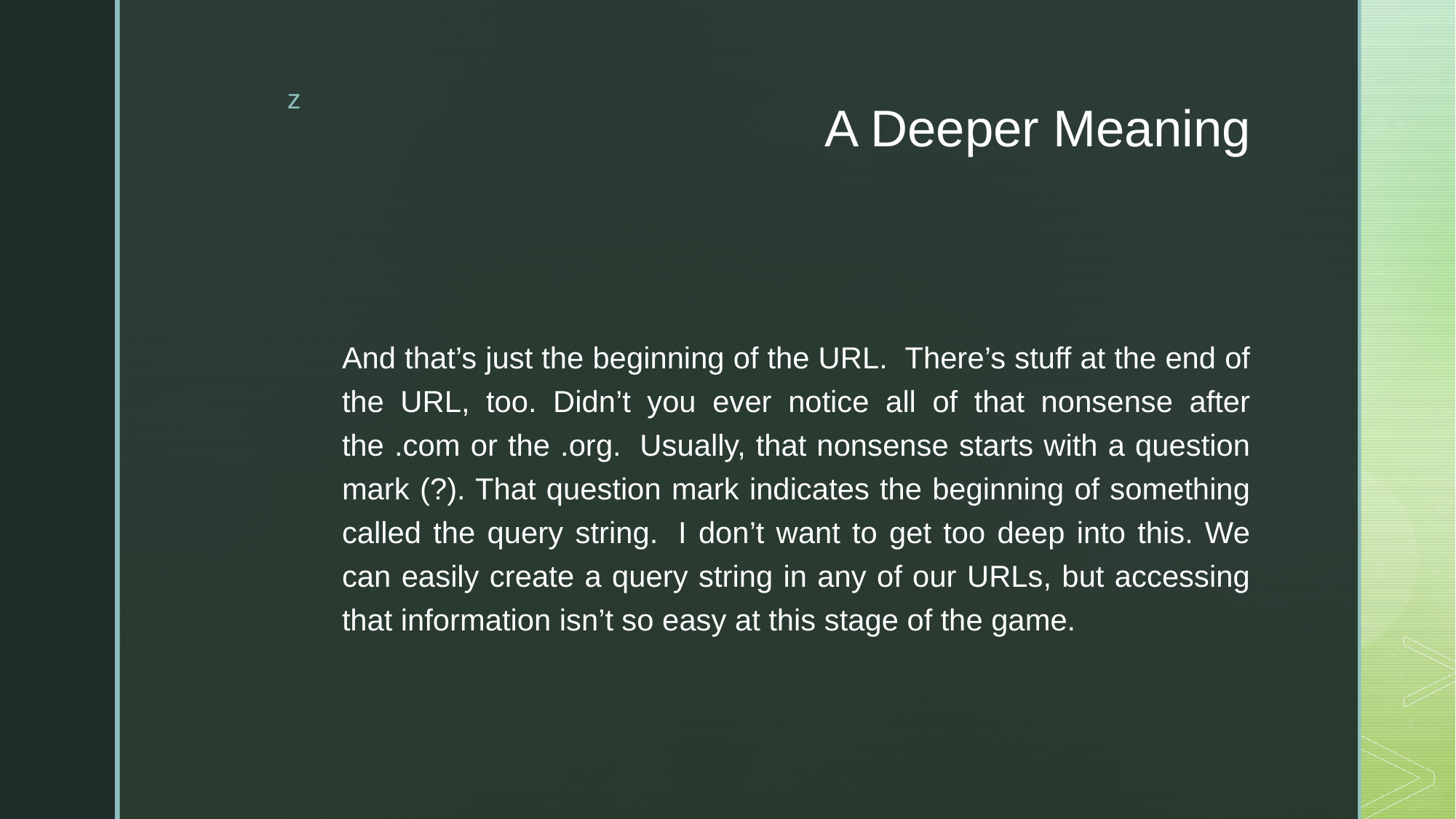

# A Deeper Meaning
And that’s just the beginning of the URL.  There’s stuff at the end of the URL, too. Didn’t you ever notice all of that nonsense after the .com or the .org.  Usually, that nonsense starts with a question mark (?). That question mark indicates the beginning of something called the query string.  I don’t want to get too deep into this. We can easily create a query string in any of our URLs, but accessing that information isn’t so easy at this stage of the game.